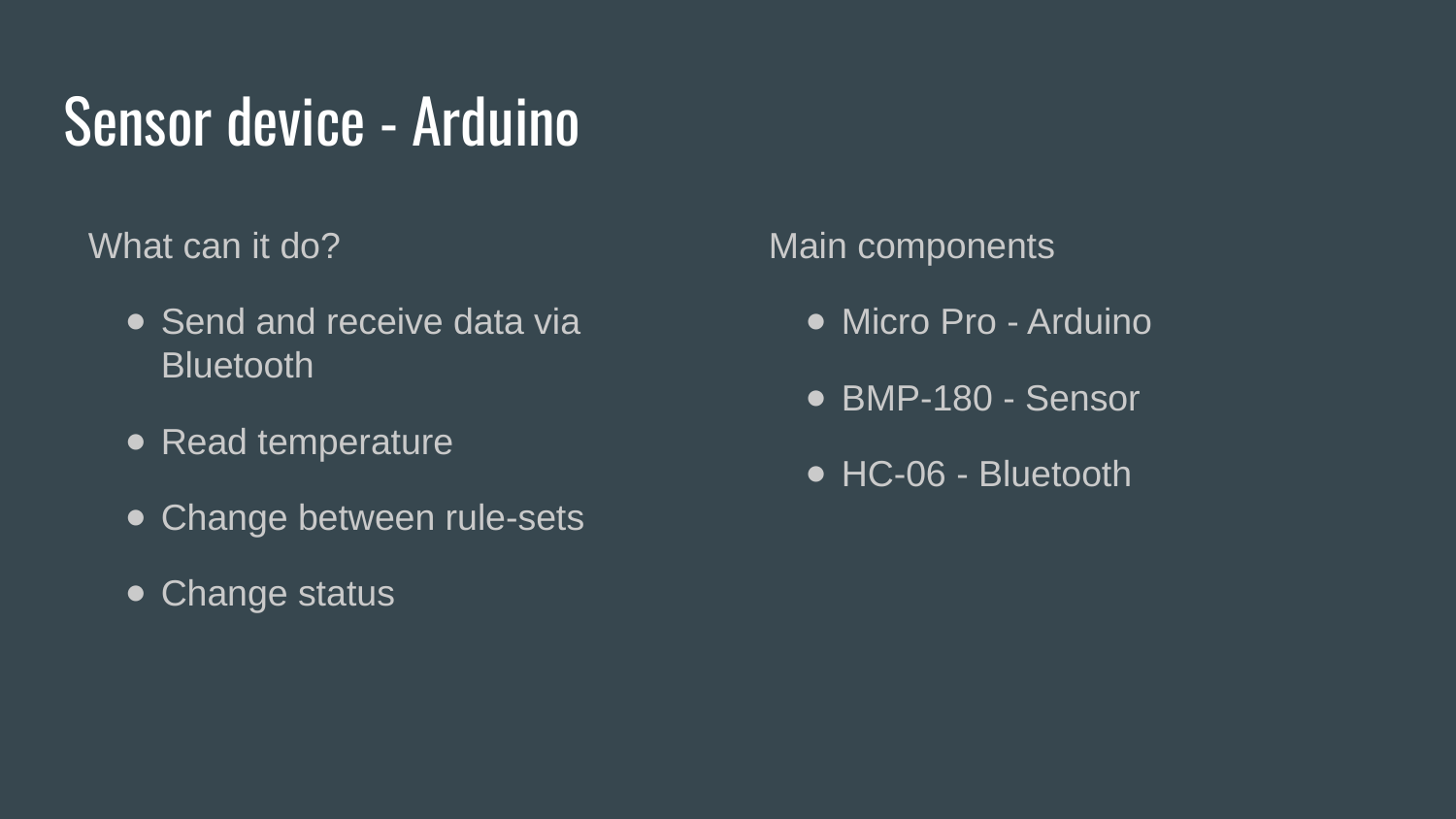

Sensor device - Arduino
What can it do?
Send and receive data via Bluetooth
Read temperature
Change between rule-sets
Change status
Main components
Micro Pro - Arduino
BMP-180 - Sensor
HC-06 - Bluetooth